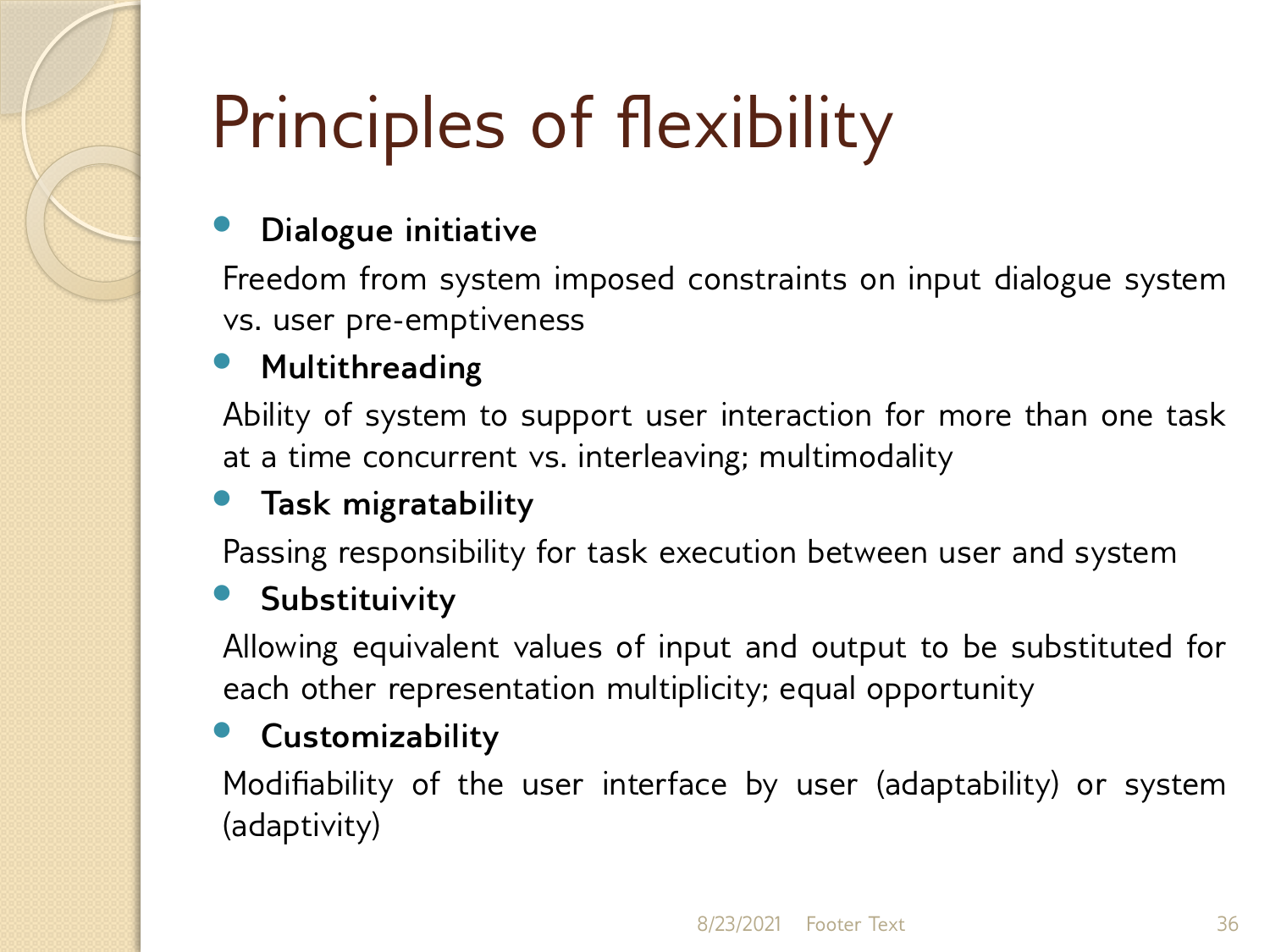

# Principles of flexibility
Dialogue initiative
Freedom from system imposed constraints on input dialogue system vs. user pre-emptiveness
Multithreading
Ability of system to support user interaction for more than one task at a time concurrent vs. interleaving; multimodality
Task migratability
Passing responsibility for task execution between user and system
Substituivity
Allowing equivalent values of input and output to be substituted for each other representation multiplicity; equal opportunity
Customizability
Modifiability of the user interface by user (adaptability) or system (adaptivity)
8/23/2021
Footer Text
36